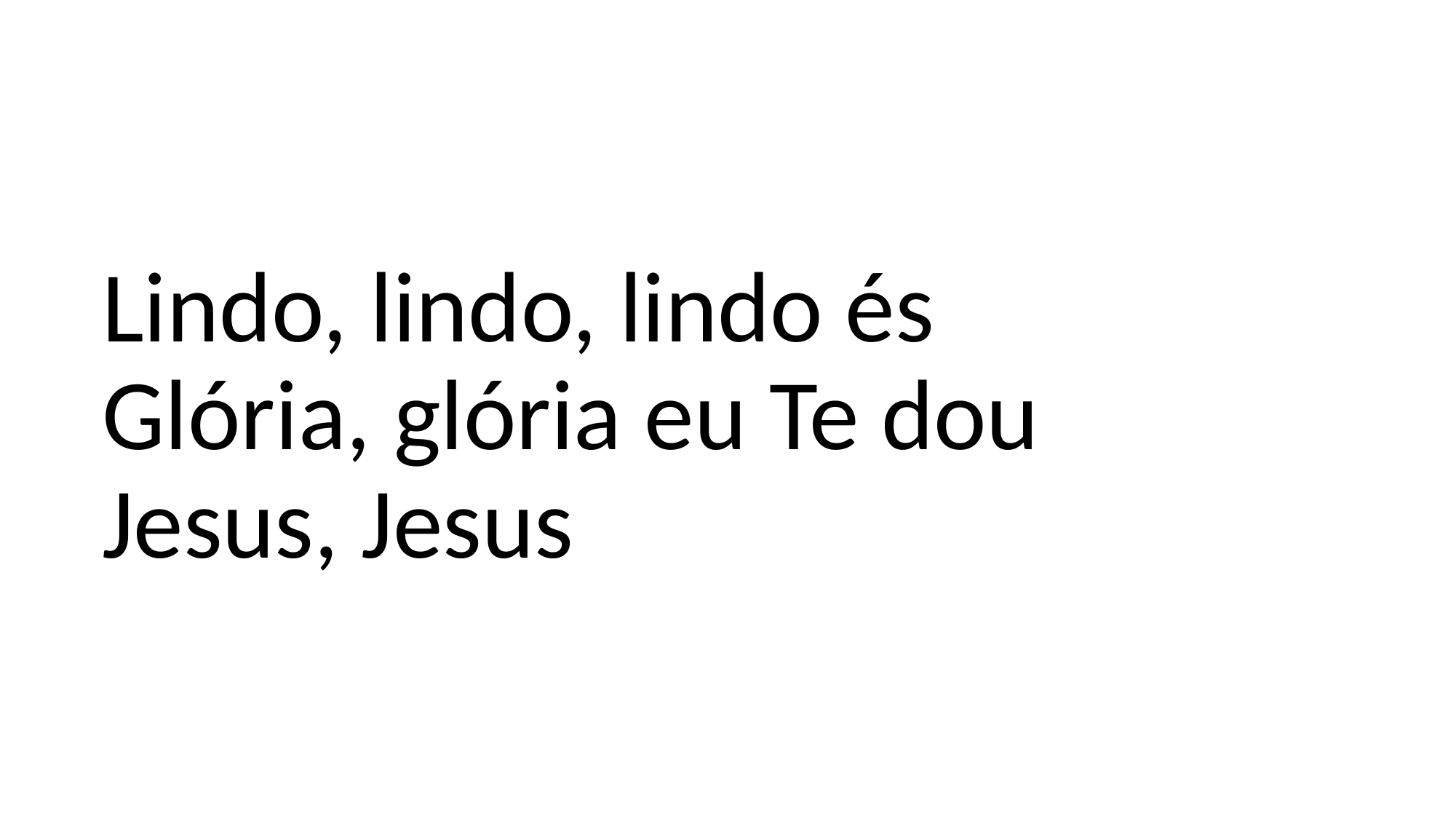

#
Lindo, lindo, lindo és
Glória, glória eu Te dou
Jesus, Jesus